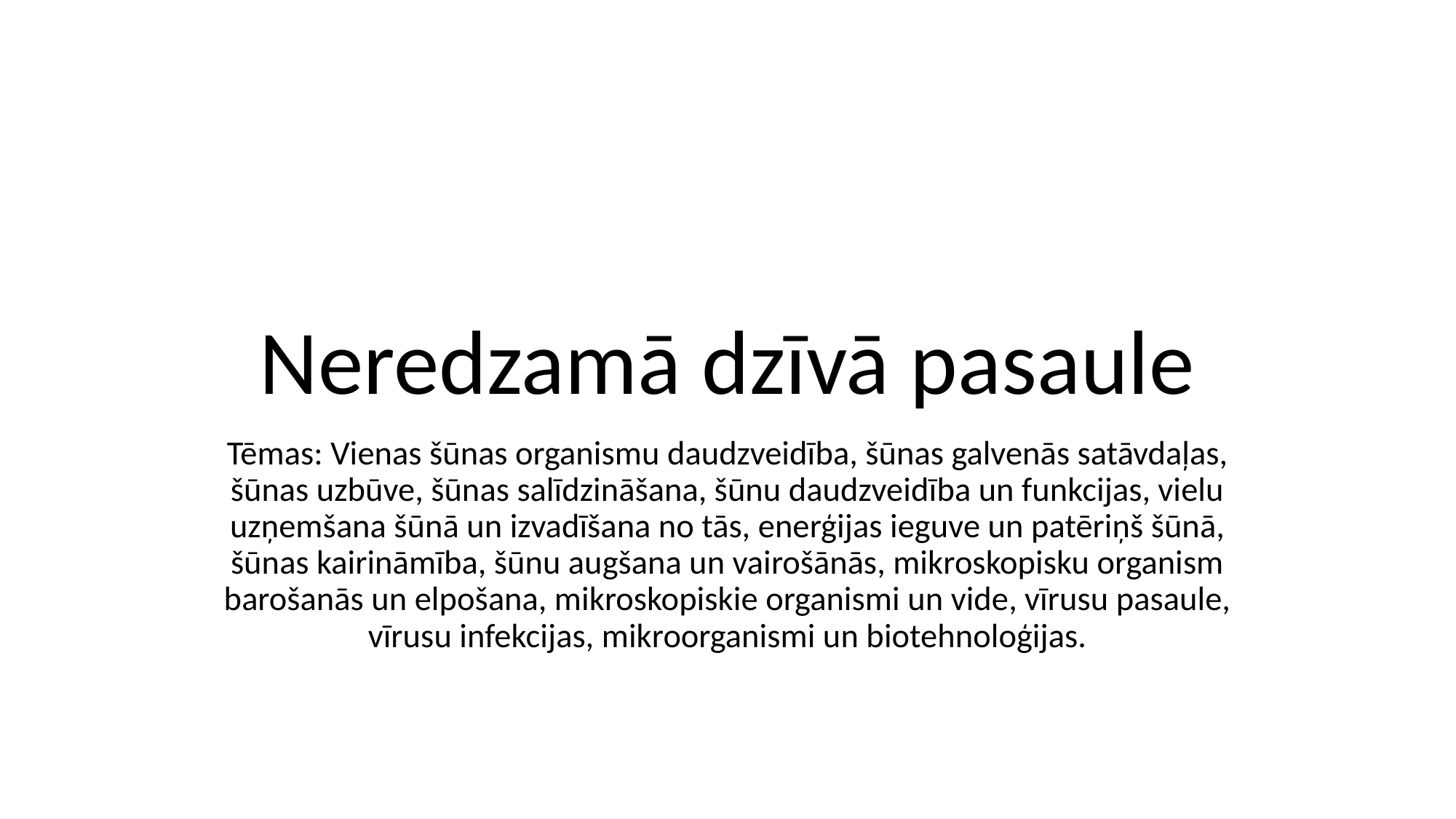

# Neredzamā dzīvā pasaule
Tēmas: Vienas šūnas organismu daudzveidība, šūnas galvenās satāvdaļas, šūnas uzbūve, šūnas salīdzināšana, šūnu daudzveidība un funkcijas, vielu uzņemšana šūnā un izvadīšana no tās, enerģijas ieguve un patēriņš šūnā, šūnas kairināmība, šūnu augšana un vairošānās, mikroskopisku organism barošanās un elpošana, mikroskopiskie organismi un vide, vīrusu pasaule, vīrusu infekcijas, mikroorganismi un biotehnoloģijas.